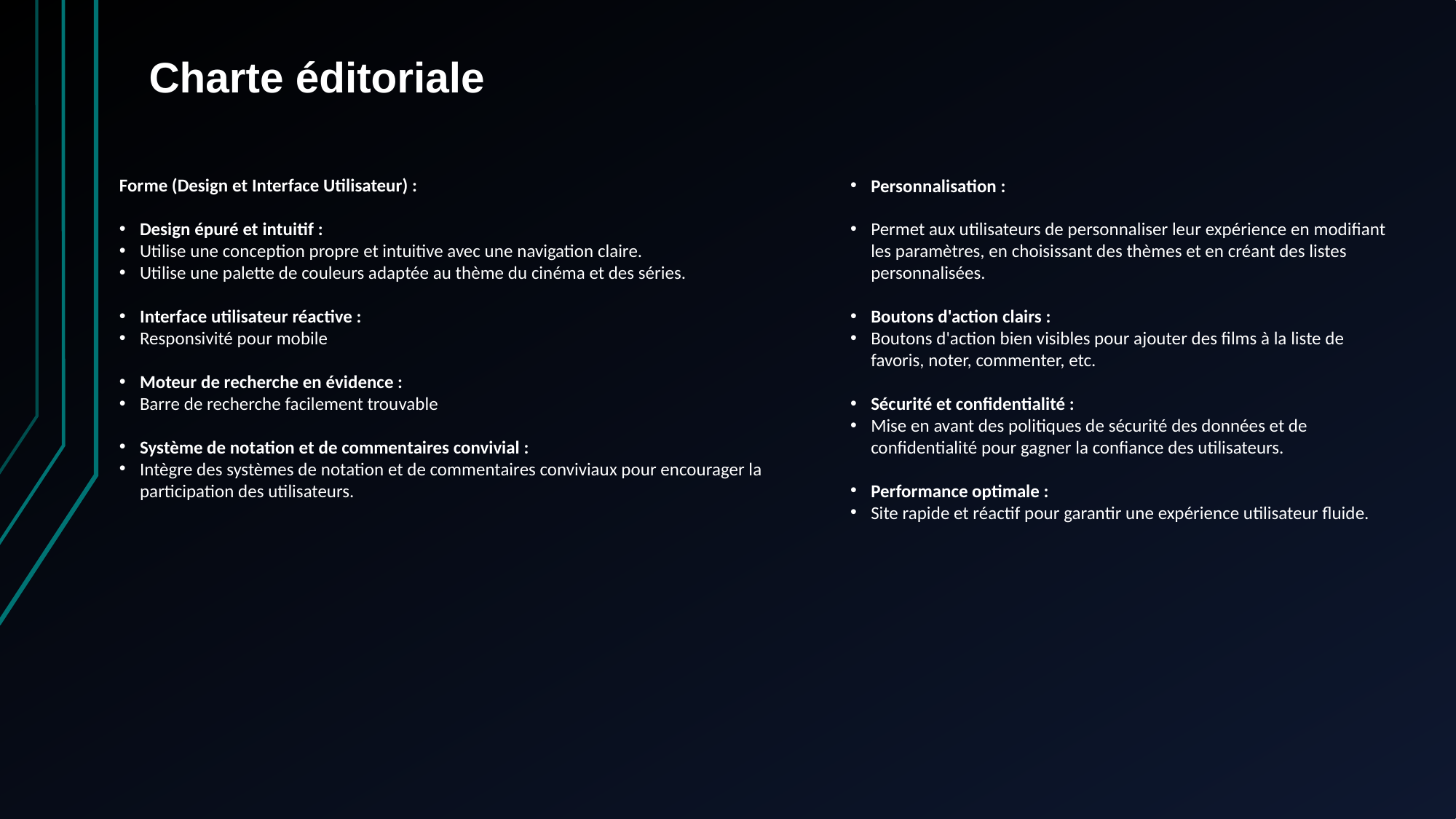

# Charte éditoriale
Forme (Design et Interface Utilisateur) :

Design épuré et intuitif :
Utilise une conception propre et intuitive avec une navigation claire.
Utilise une palette de couleurs adaptée au thème du cinéma et des séries.

Interface utilisateur réactive :
Responsivité pour mobile

Moteur de recherche en évidence :
Barre de recherche facilement trouvable

Système de notation et de commentaires convivial :
Intègre des systèmes de notation et de commentaires conviviaux pour encourager la participation des utilisateurs.

Personnalisation :

Permet aux utilisateurs de personnaliser leur expérience en modifiant les paramètres, en choisissant des thèmes et en créant des listes personnalisées.

Boutons d'action clairs :
Boutons d'action bien visibles pour ajouter des films à la liste de favoris, noter, commenter, etc.

Sécurité et confidentialité :
Mise en avant des politiques de sécurité des données et de confidentialité pour gagner la confiance des utilisateurs.

Performance optimale :
Site rapide et réactif pour garantir une expérience utilisateur fluide.